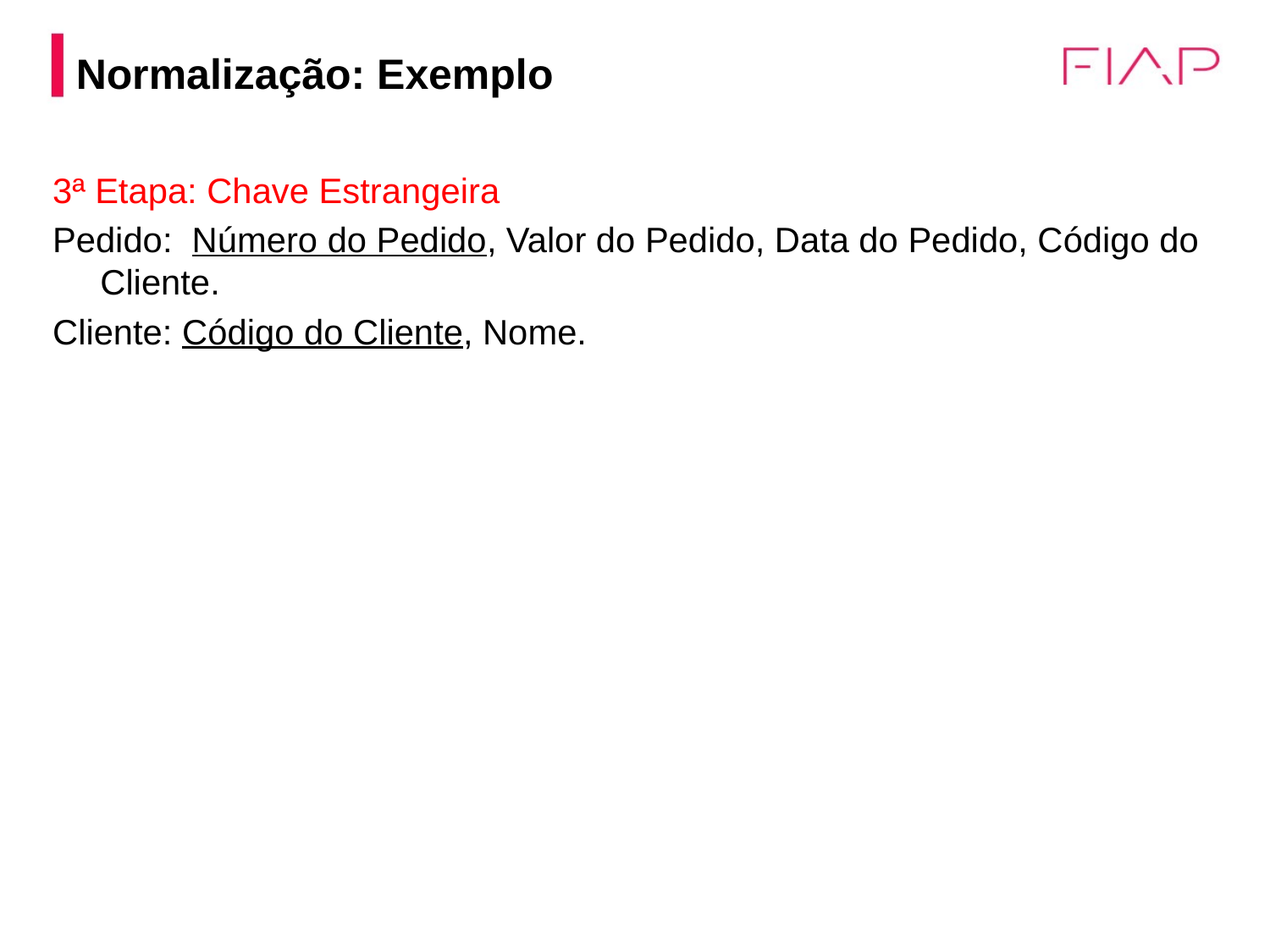

Normalização: Exemplo
3ª Etapa: Chave Estrangeira
Pedido:  Número do Pedido, Valor do Pedido, Data do Pedido, Código do Cliente.
Cliente: Código do Cliente, Nome.